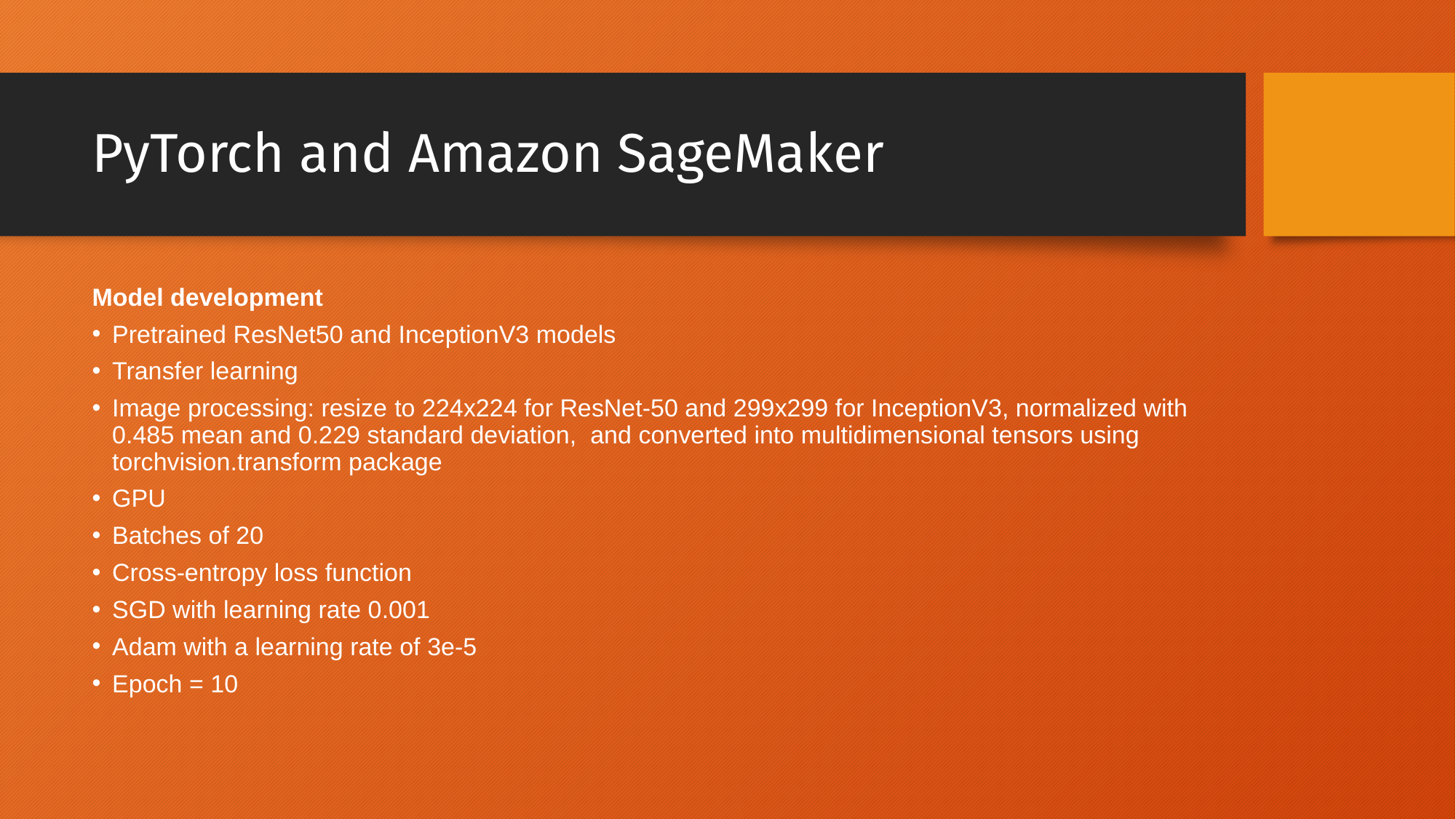

# PyTorch and Amazon SageMaker
Model development
Pretrained ResNet50 and InceptionV3 models
Transfer learning
Image processing: resize to 224x224 for ResNet-50 and 299x299 for InceptionV3, normalized with 0.485 mean and 0.229 standard deviation,  and converted into multidimensional tensors using torchvision.transform package
GPU
Batches of 20
Cross-entropy loss function
SGD with learning rate 0.001
Adam with a learning rate of 3e-5
Epoch = 10